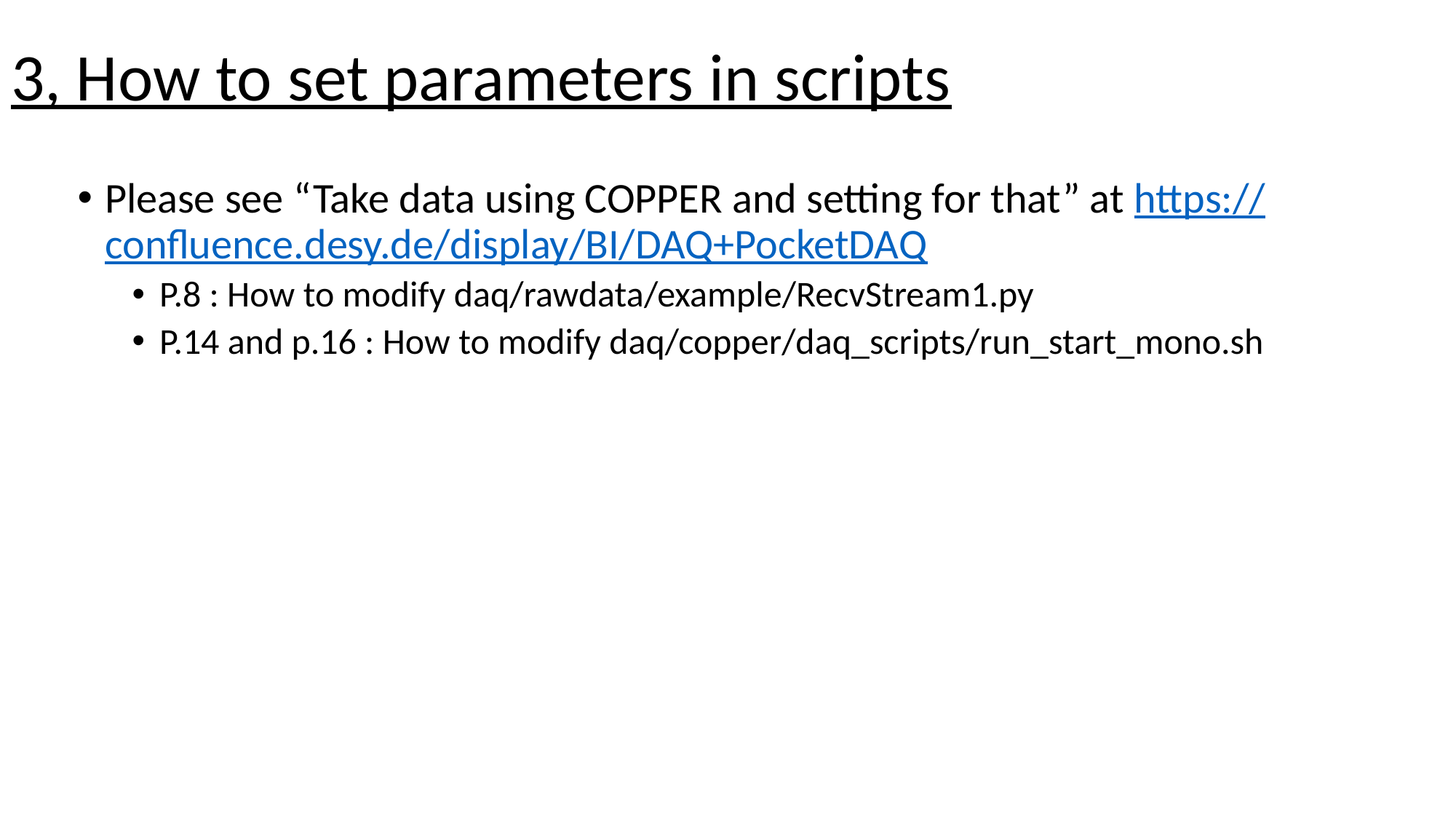

# 3, How to set parameters in scripts
Please see “Take data using COPPER and setting for that” at https://confluence.desy.de/display/BI/DAQ+PocketDAQ
P.8 : How to modify daq/rawdata/example/RecvStream1.py
P.14 and p.16 : How to modify daq/copper/daq_scripts/run_start_mono.sh